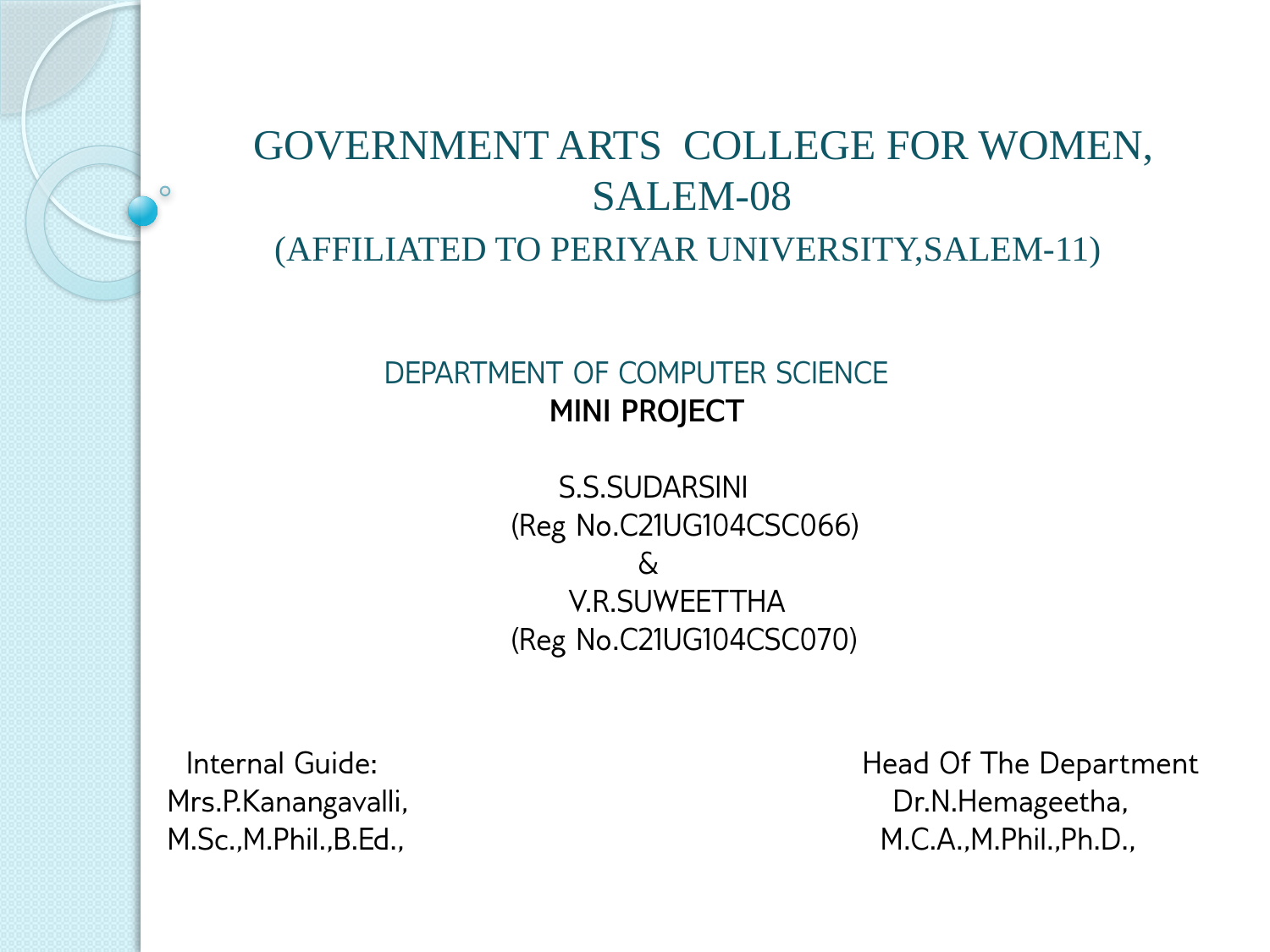

# GOVERNMENT ARTS  COLLEGE FOR WOMEN, SALEM-08 (AFFILIATED TO PERIYAR UNIVERSITY,SALEM-11)
	DEPARTMENT OF COMPUTER SCIENCE
		    MINI PROJECT

		     S.S.SUDARSINI
		(Reg No.C21UG104CSC066)
		      	&
		      V.R.SUWEETTHA
		(Reg No.C21UG104CSC070)

  Internal Guide:                                                   Head Of The Department
Mrs.P.Kanangavalli,                                                   Dr.N.Hemageetha,
M.Sc.,M.Phil.,B.Ed.,                                                  M.C.A.,M.Phil.,Ph.D.,